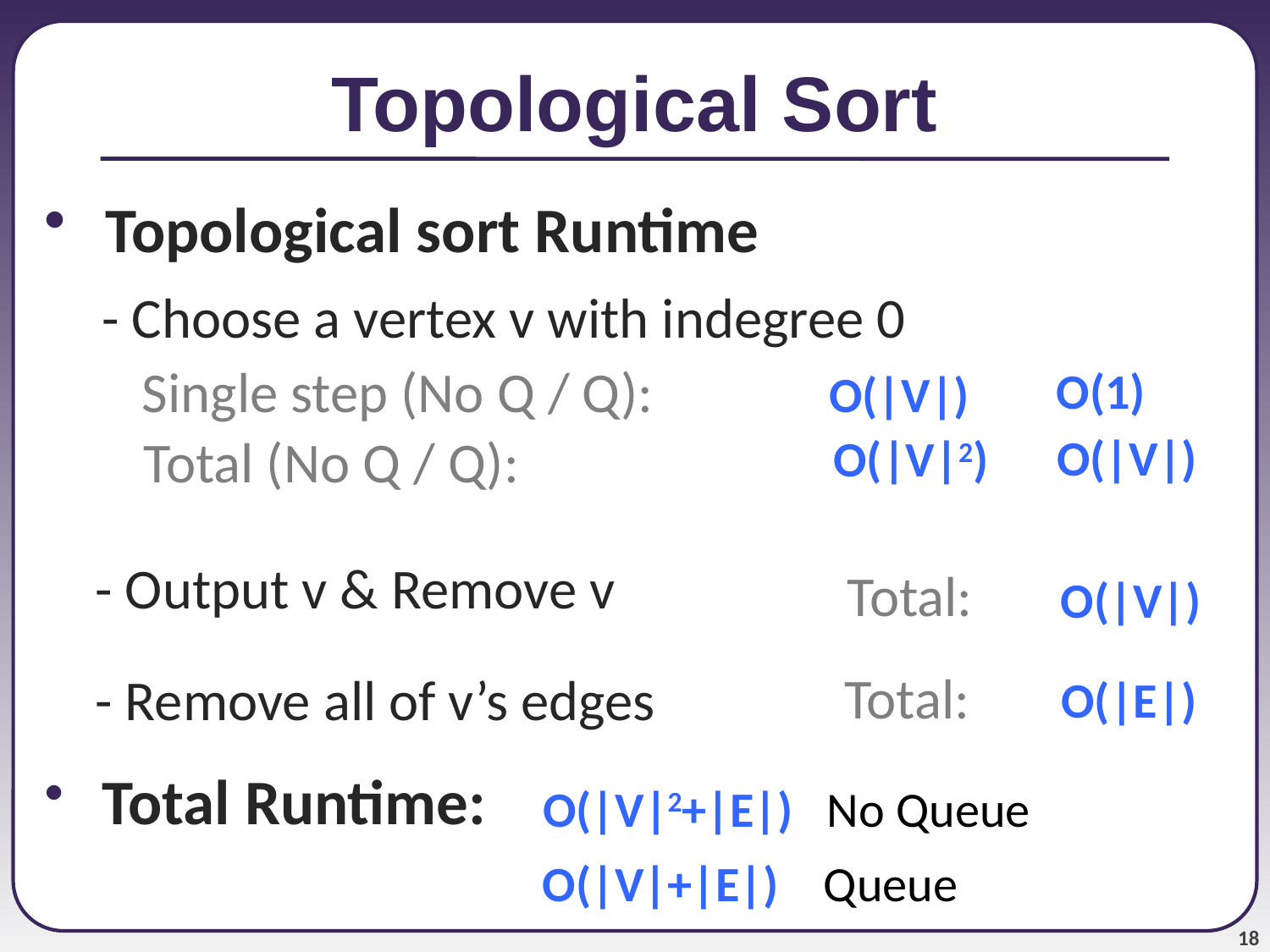

# Topological Sort

  Topological sort Runtime

        - Choose a vertex v with indegree 0

    - Output v & Remove v

    - Remove all of v’s edges

  Total Runtime:
Single step (No Q / Q):
O(1)
O(|V|)
Total (No Q / Q):
O(|V|)
O(|V|2)
Total:
O(|V|)
Total:
O(|E|)
O(|V|2+|E|)   No Queue
O(|V|+|E|)    Queue